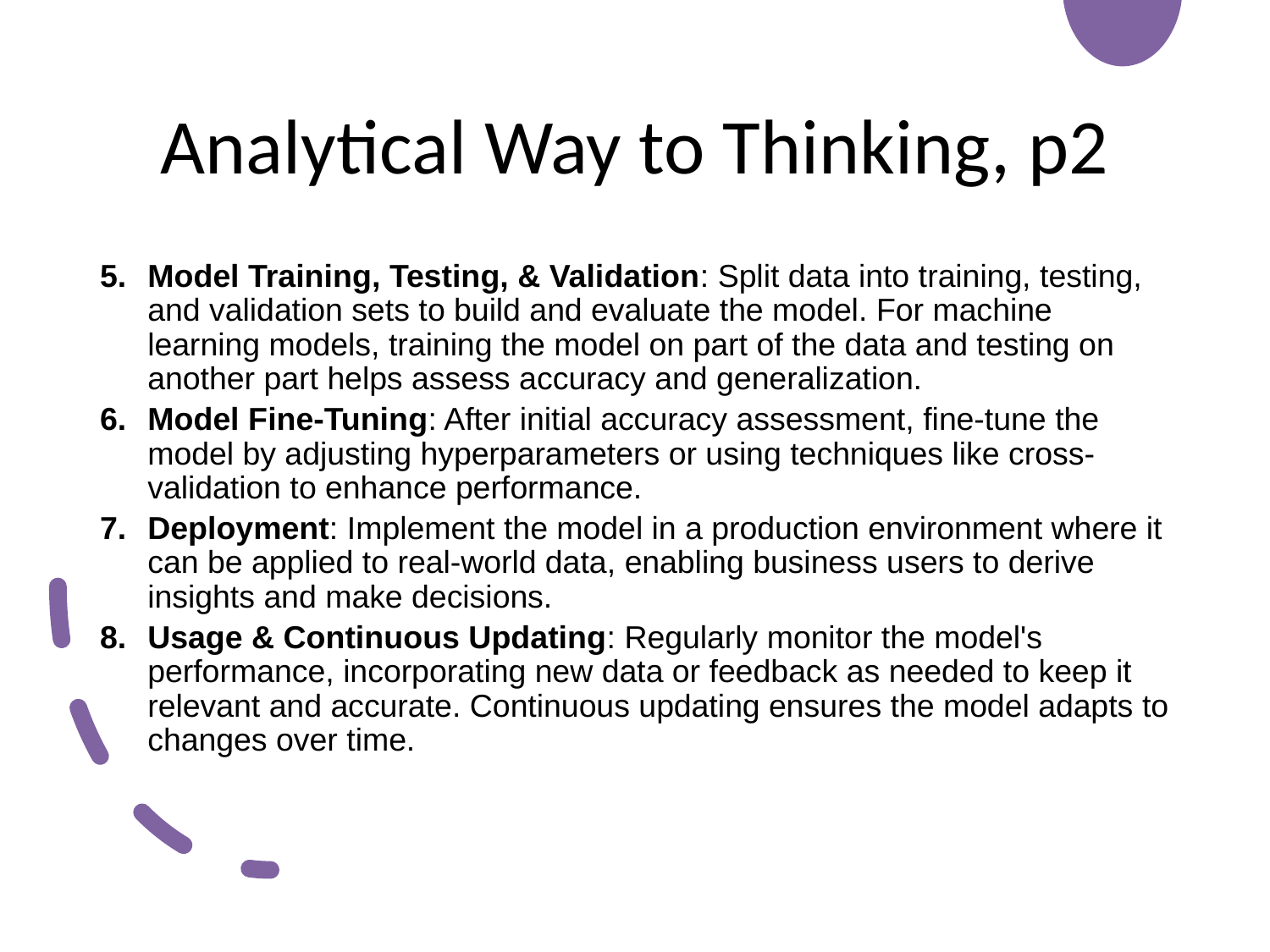

# Analytical Way to Thinking, p2
Model Training, Testing, & Validation: Split data into training, testing, and validation sets to build and evaluate the model. For machine learning models, training the model on part of the data and testing on another part helps assess accuracy and generalization.
Model Fine-Tuning: After initial accuracy assessment, fine-tune the model by adjusting hyperparameters or using techniques like cross-validation to enhance performance.
Deployment: Implement the model in a production environment where it can be applied to real-world data, enabling business users to derive insights and make decisions.
Usage & Continuous Updating: Regularly monitor the model's performance, incorporating new data or feedback as needed to keep it relevant and accurate. Continuous updating ensures the model adapts to changes over time.